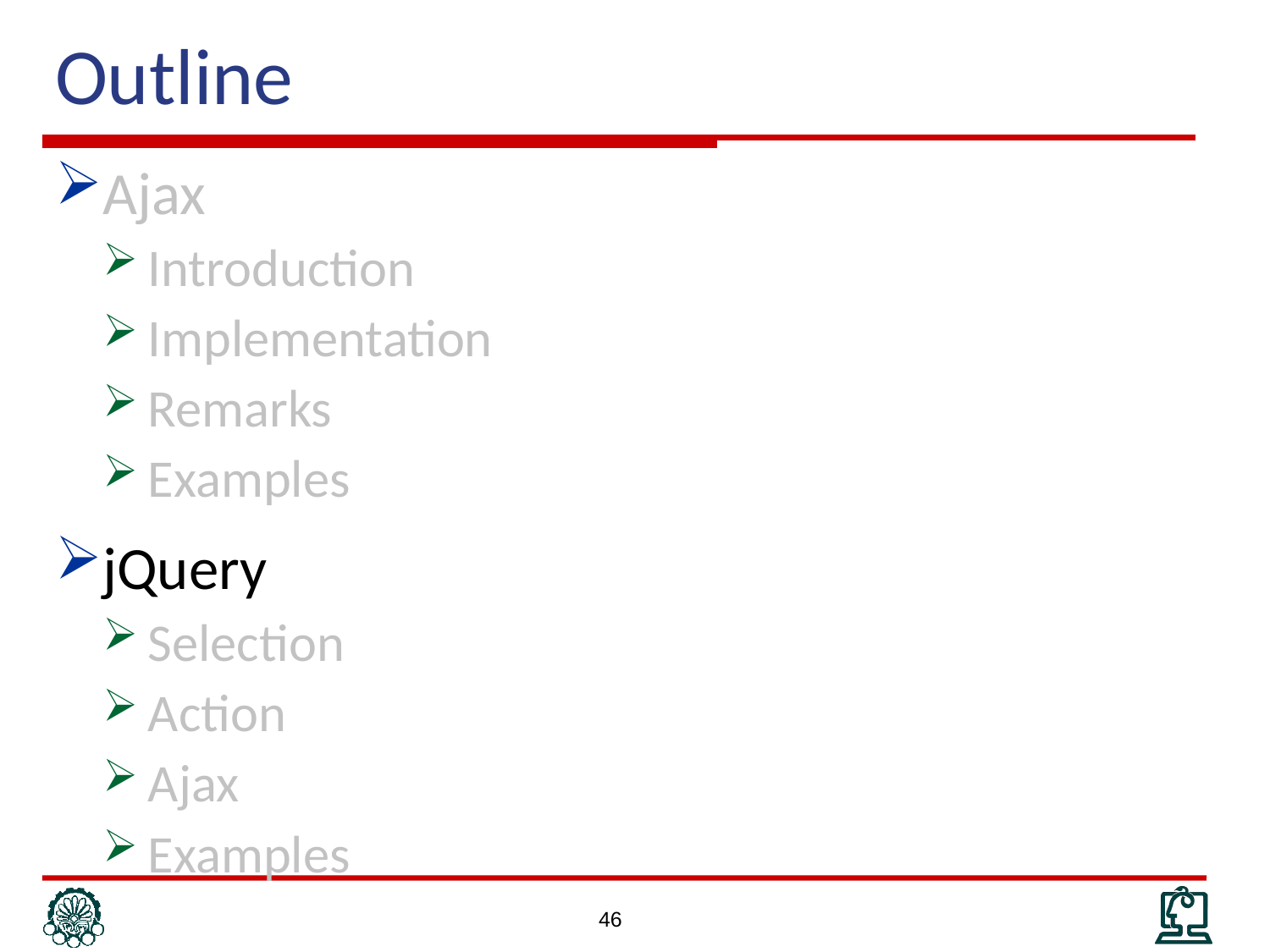

# Outline
Ajax
Introduction
Implementation
Remarks
Examples
jQuery
Selection
Action
Ajax
Examples

46